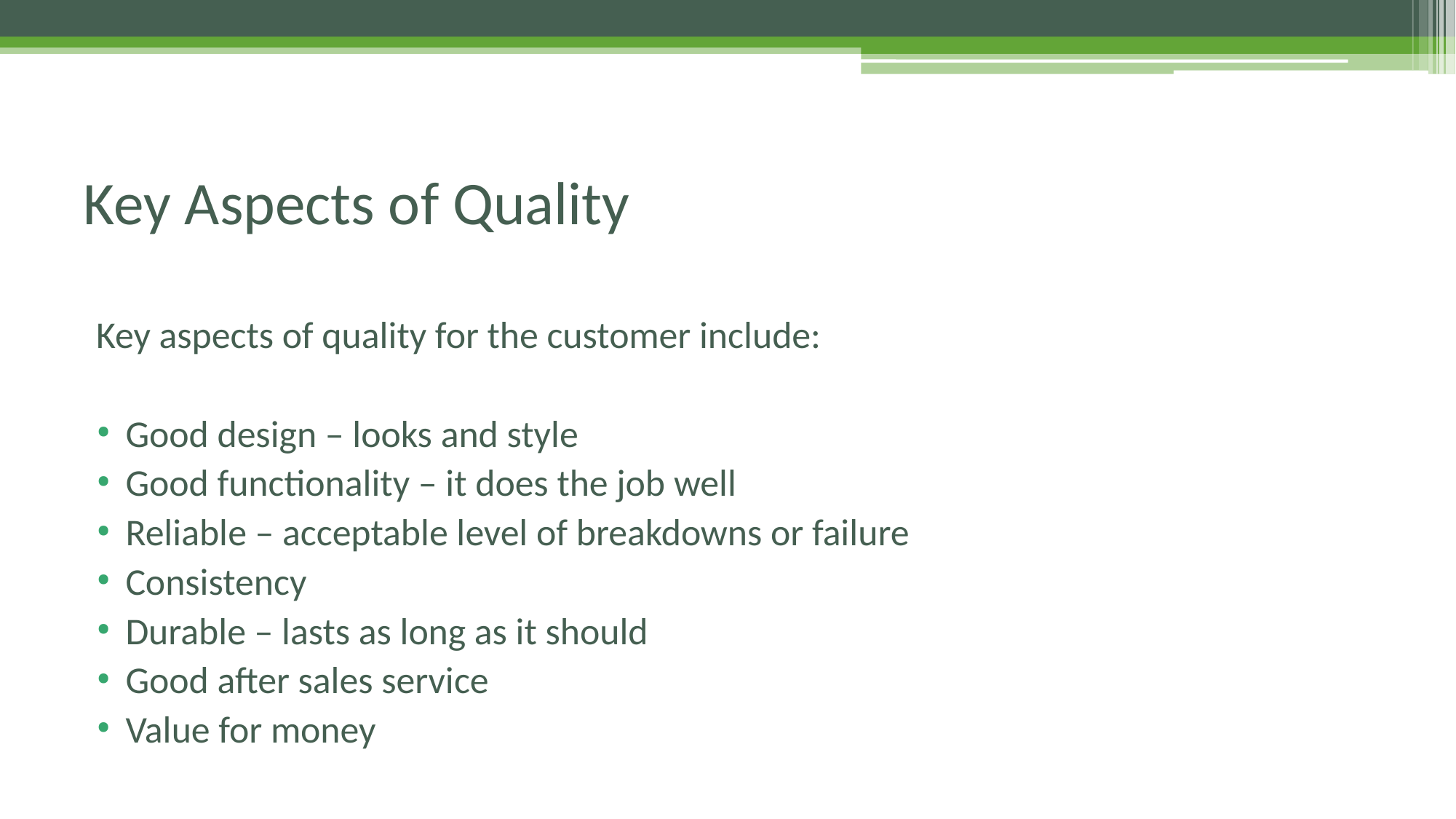

# Key Aspects of Quality
Key aspects of quality for the customer include:

Good design – looks and style
Good functionality – it does the job well
Reliable – acceptable level of breakdowns or failure
Consistency
Durable – lasts as long as it should
Good after sales service
Value for money